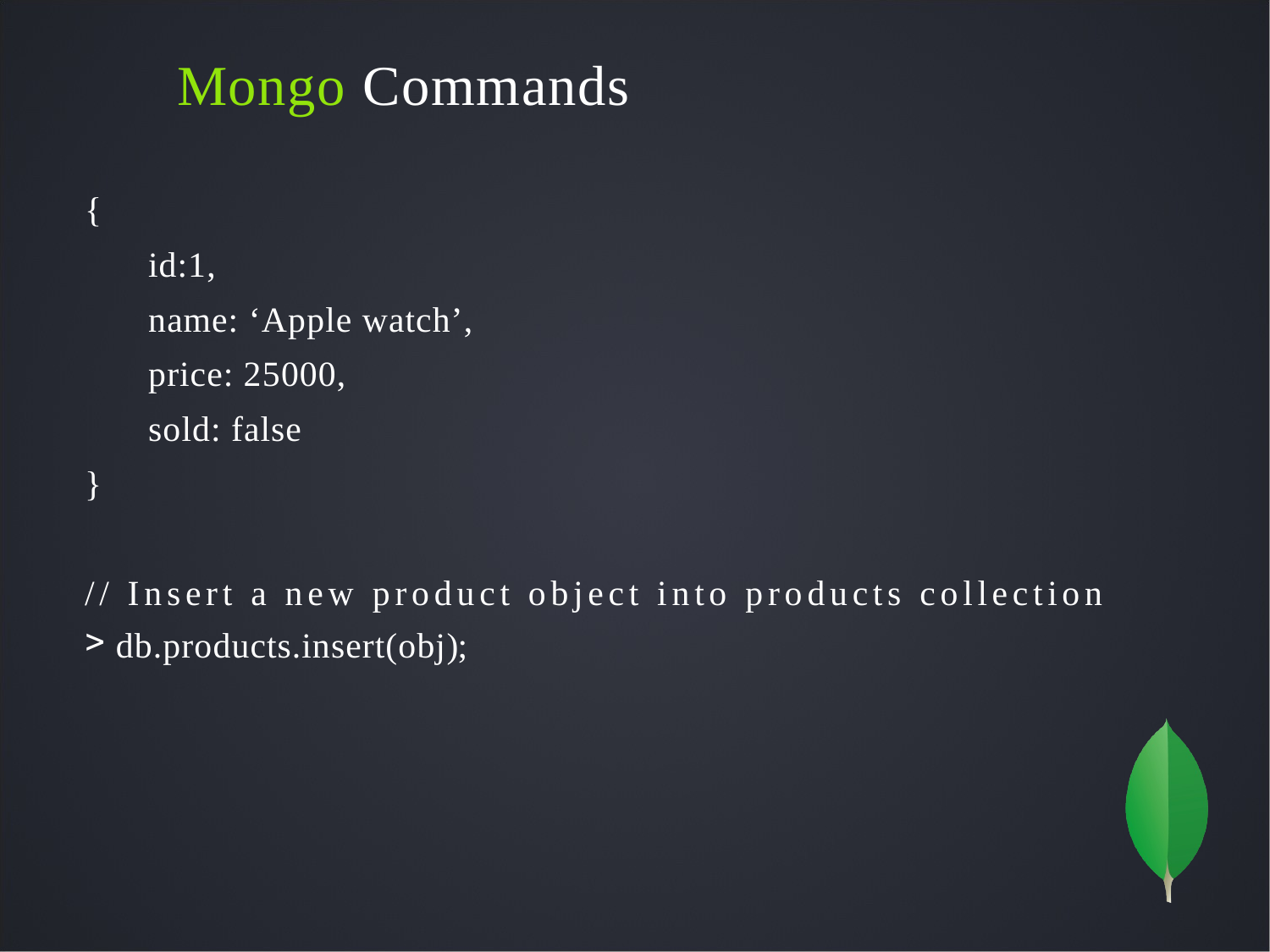

# Mongo Commands

{
id:1,
name: ‘Apple watch’,
price: 25000,
sold: false
}

// Insert a new product object into products collection
db.products.insert(obj);